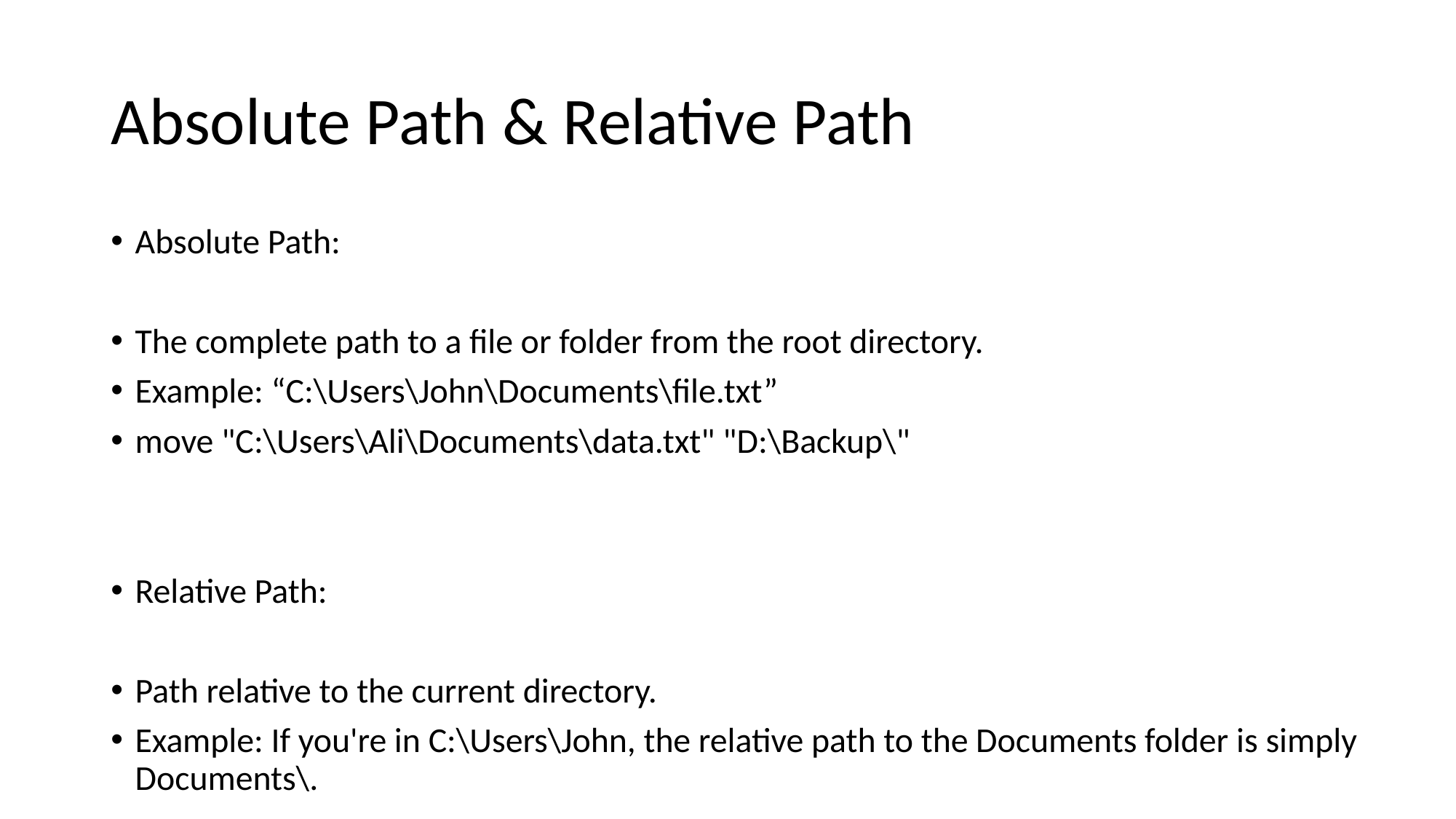

# Absolute Path & Relative Path
Absolute Path:

The complete path to a file or folder from the root directory.
Example: “C:\Users\John\Documents\file.txt”
move "C:\Users\Ali\Documents\data.txt" "D:\Backup\"

Relative Path:

Path relative to the current directory.
Example: If you're in C:\Users\John, the relative path to the Documents folder is simply Documents\.